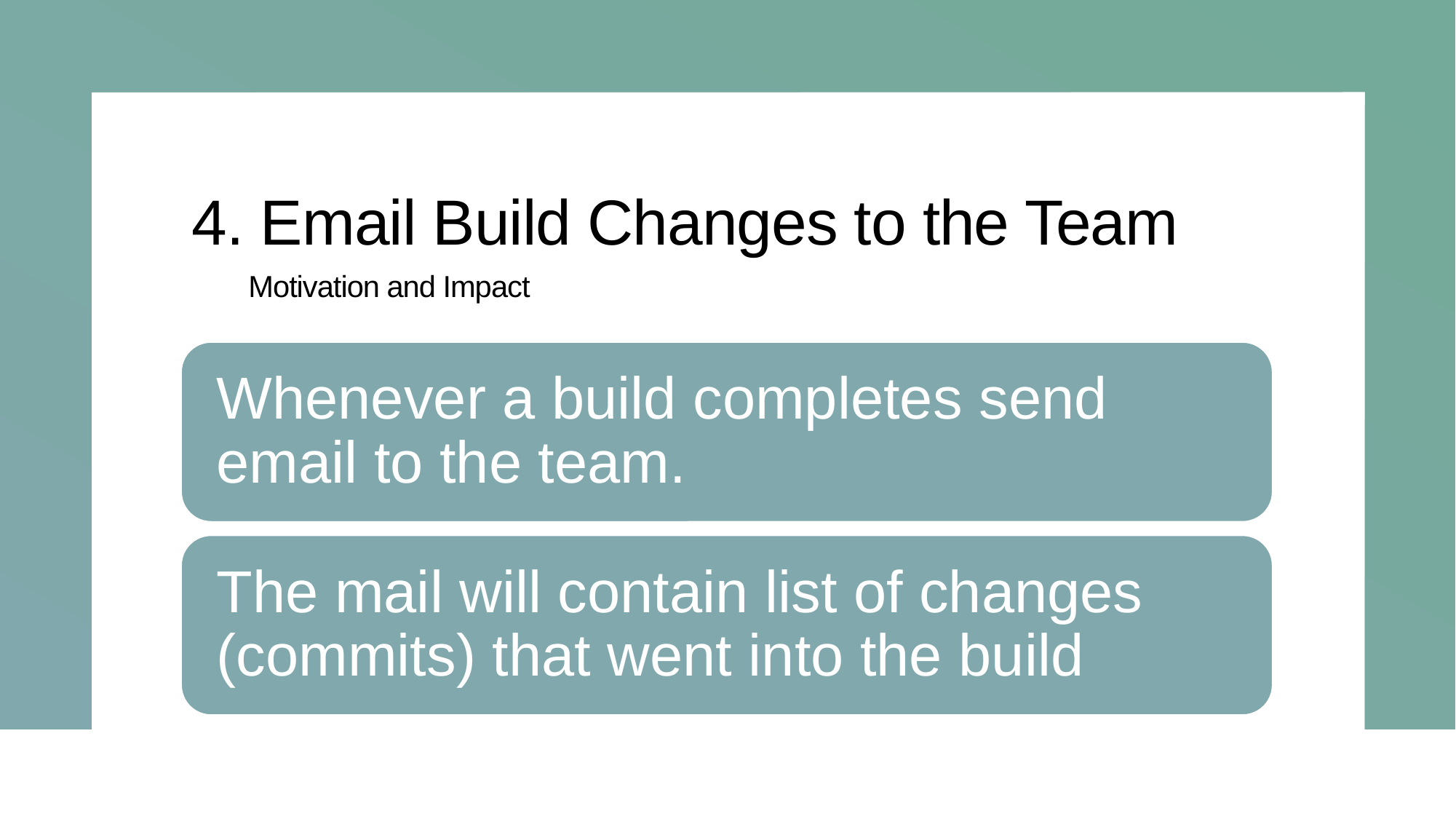

# 4. Email Build Changes to the Team
Motivation and Impact
Whenever a build completes send email to the team.
The mail will contain list of changes (commits) that went into the build